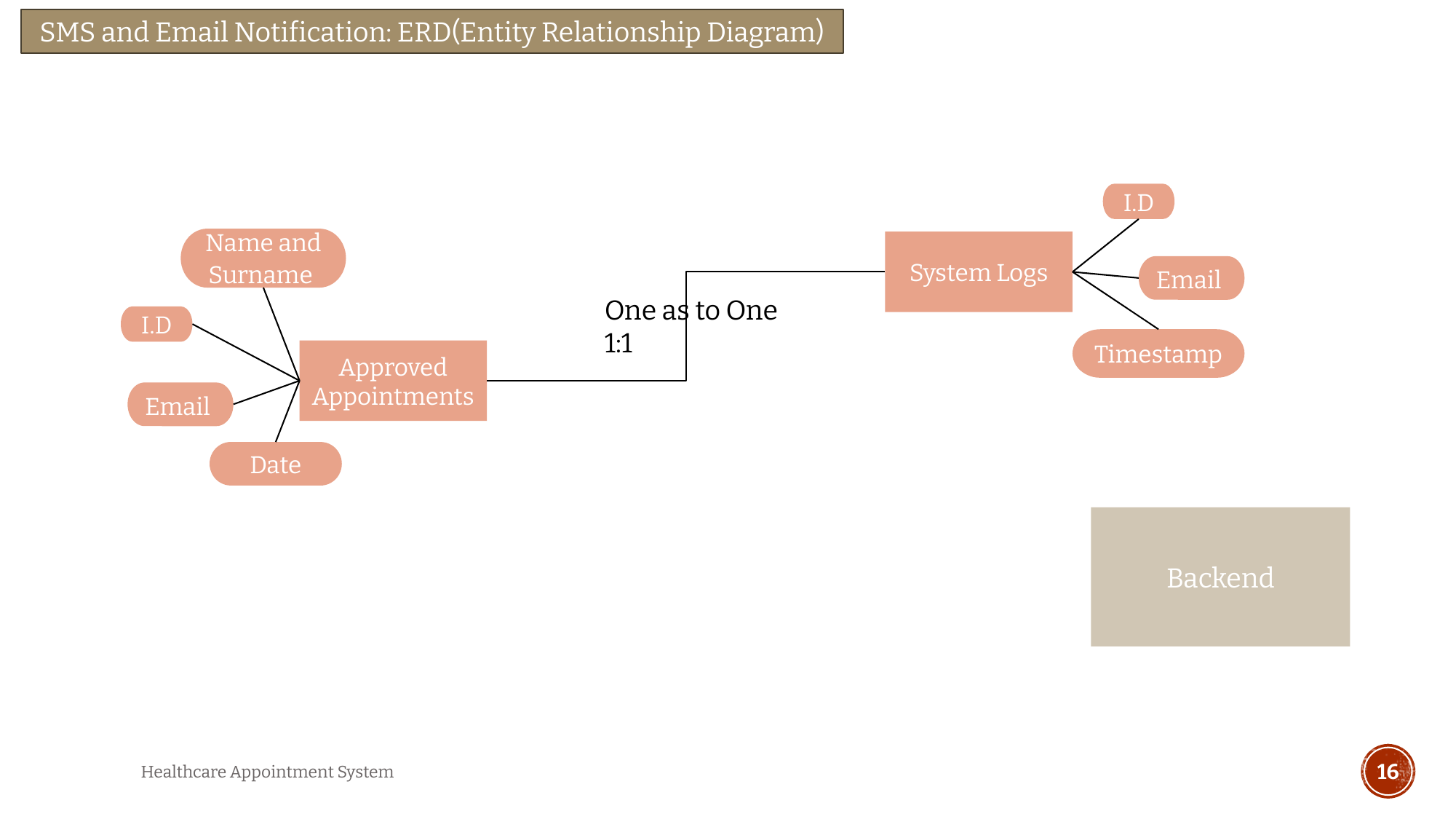

SMS and Email Notification: ERD(Entity Relationship Diagram)
I.D
Name and Surname
System Logs
Email
One as to One
1:1
I.D
Timestamp
Approved Appointments
Email
Date
Backend
Healthcare Appointment System
16